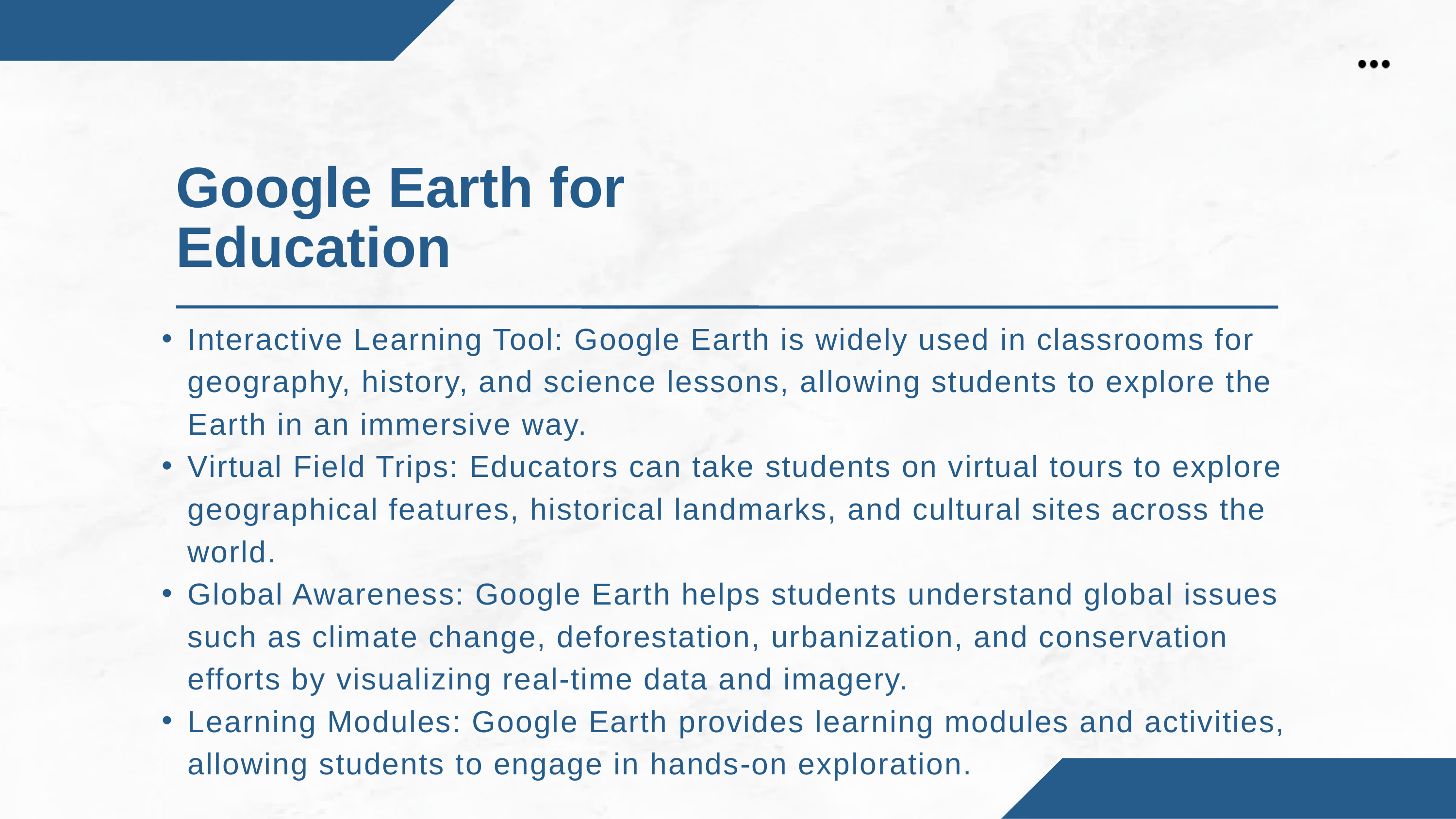

Google Earth for Education

Interactive Learning Tool: Google Earth is widely used in classrooms for geography, history, and science lessons, allowing students to explore the Earth in an immersive way.
Virtual Field Trips: Educators can take students on virtual tours to explore geographical features, historical landmarks, and cultural sites across the world.
Global Awareness: Google Earth helps students understand global issues such as climate change, deforestation, urbanization, and conservation efforts by visualizing real-time data and imagery.
Learning Modules: Google Earth provides learning modules and activities, allowing students to engage in hands-on exploration.